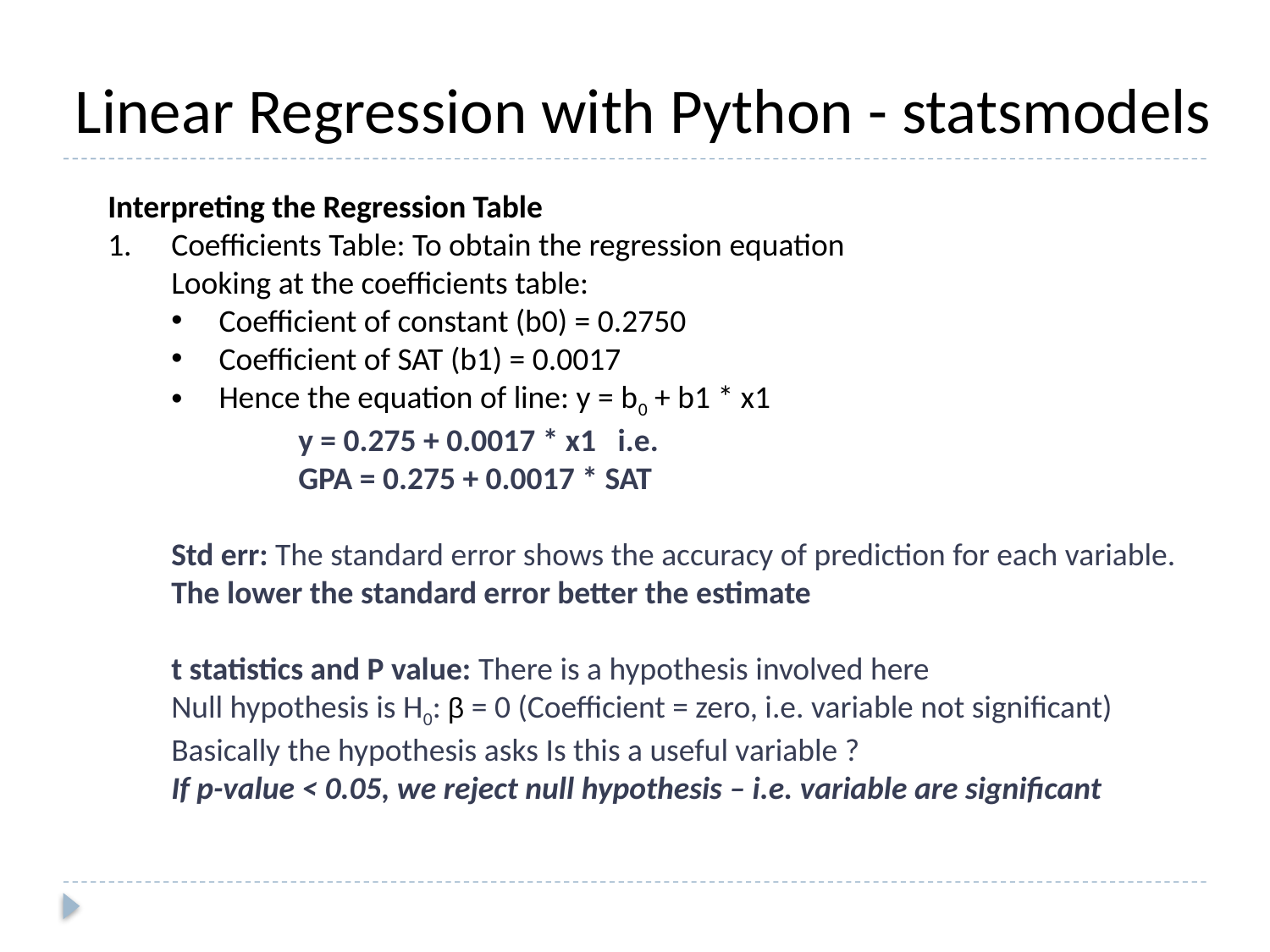

Linear Regression with Python - statsmodels
Interpreting the Regression Table
Coefficients Table: To obtain the regression equation
Looking at the coefficients table:
Coefficient of constant (b0) = 0.2750
Coefficient of SAT (b1) = 0.0017
Hence the equation of line: y = b0 + b1 * x1
	y = 0.275 + 0.0017 * x1   i.e.
	GPA = 0.275 + 0.0017 * SAT

Std err: The standard error shows the accuracy of prediction for each variable. The lower the standard error better the estimate

t statistics and P value: There is a hypothesis involved here
Null hypothesis is H0: β = 0 (Coefficient = zero, i.e. variable not significant)
Basically the hypothesis asks Is this a useful variable ?
If p-value < 0.05, we reject null hypothesis – i.e. variable are significant